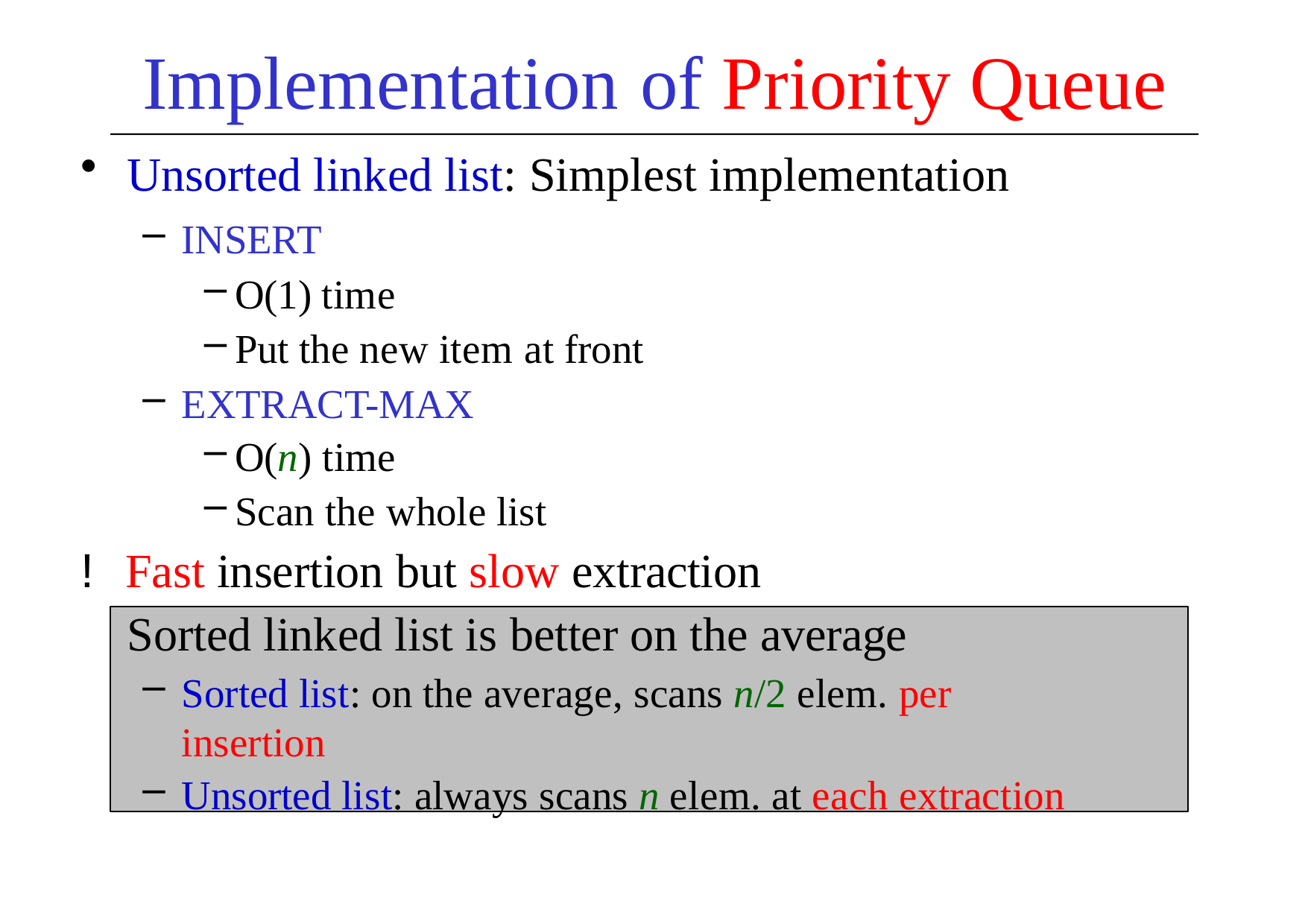

# Implementation	of Priority Queue
Unsorted linked list: Simplest implementation
INSERT
O(1) time
Put the new item at front
EXTRACT-MAX
O(n) time
Scan the whole list
! Fast insertion but slow extraction
Sorted linked list is better on the average
Sorted list: on the average, scans n/2 elem. per insertion
Unsorted list: always scans n elem. at each extraction